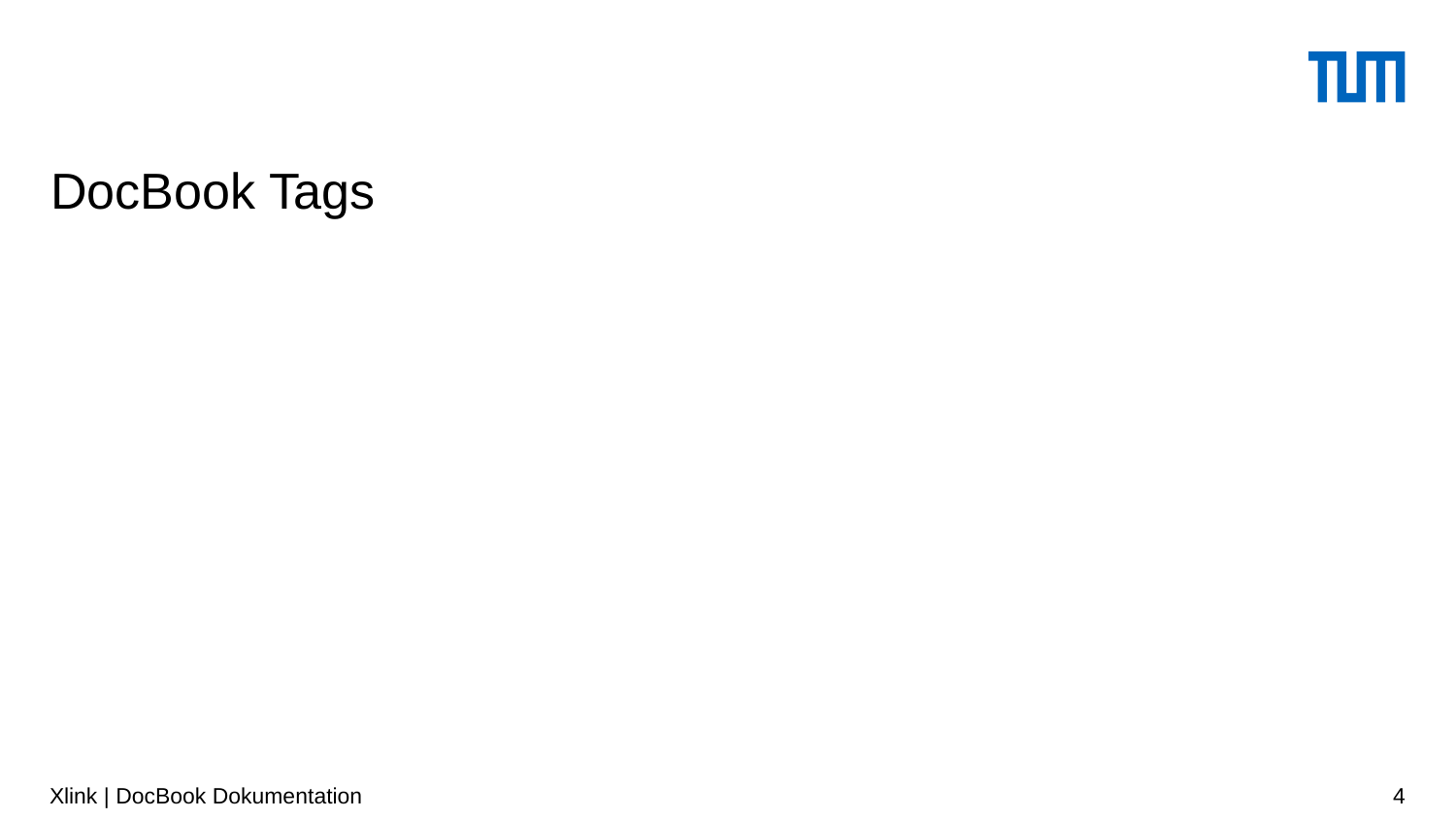

# DocBook Tags

Xlink | DocBook Dokumentation
4